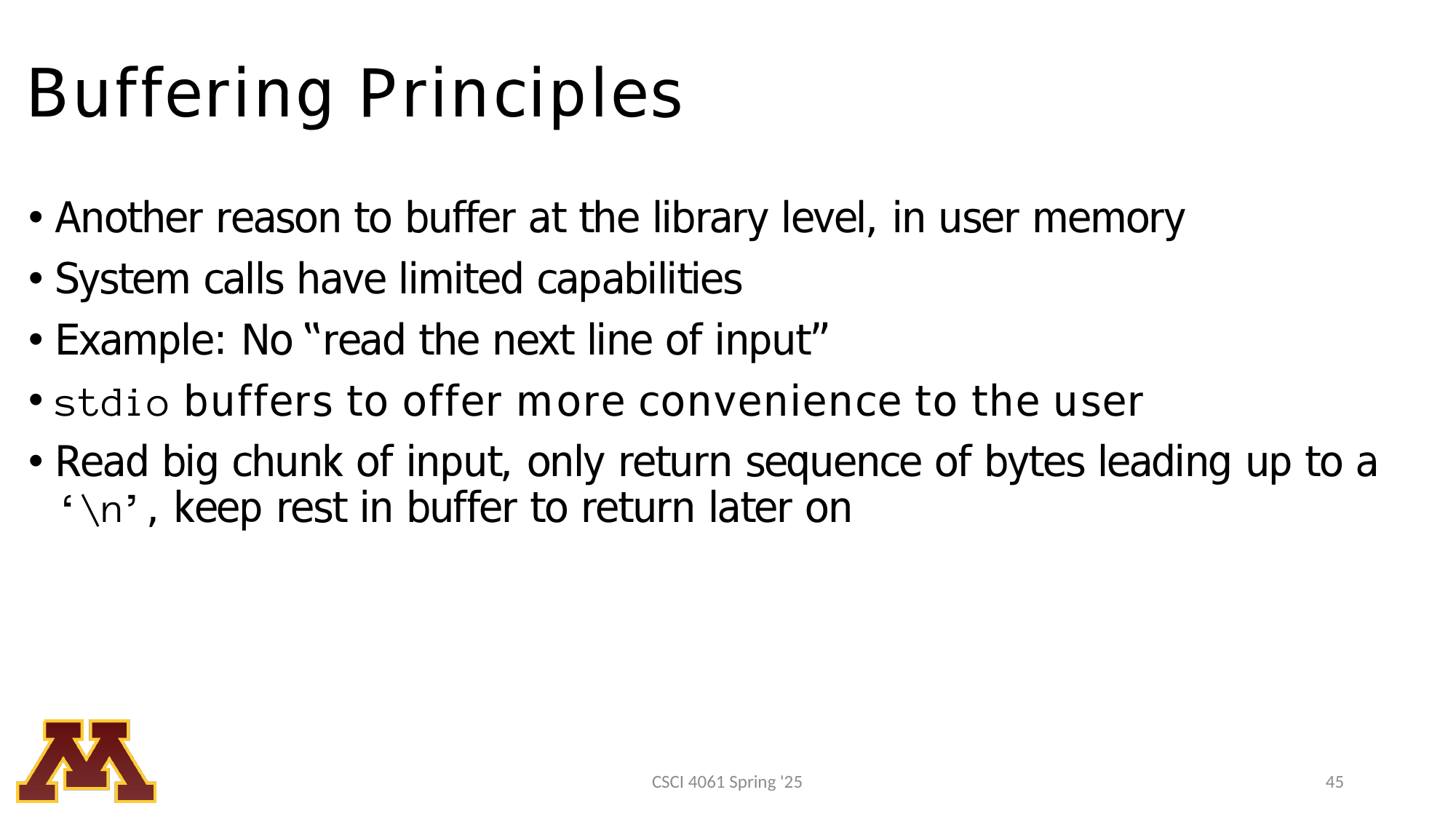

# Buffering Principles
Another reason to buffer at the library level, in user memory
System calls have limited capabilities
Example: No “read the next line of input”
stdio buffers to offer more convenience to the user
Read big chunk of input, only return sequence of bytes leading up to a ‘\n’, keep rest in buffer to return later on
CSCI 4061 Spring '25
45